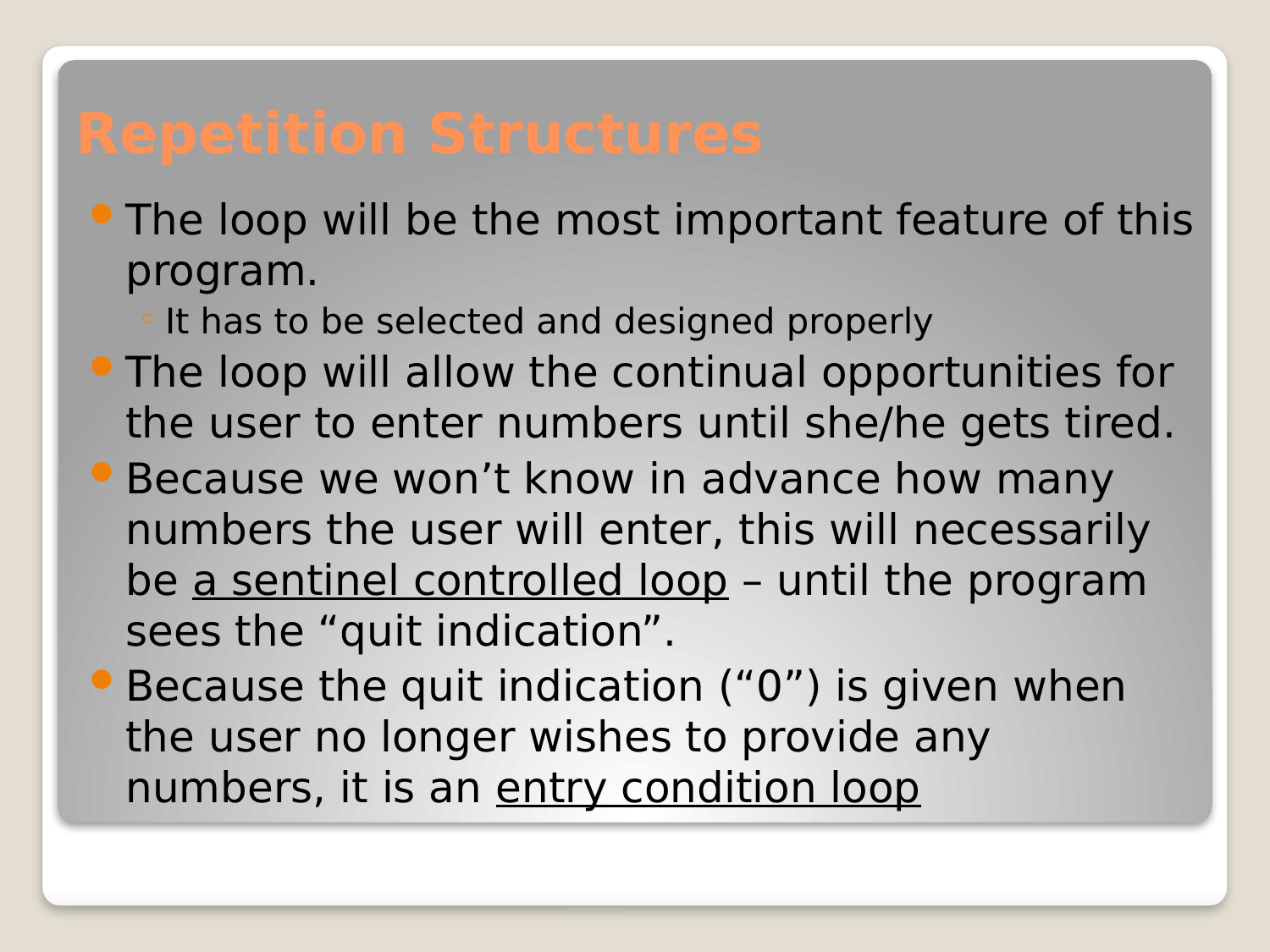

# Repetition Structures
The loop will be the most important feature of this program.
It has to be selected and designed properly
The loop will allow the continual opportunities for the user to enter numbers until she/he gets tired.
Because we won’t know in advance how many numbers the user will enter, this will necessarily be a sentinel controlled loop – until the program sees the “quit indication”.
Because the quit indication (“0”) is given when the user no longer wishes to provide any numbers, it is an entry condition loop